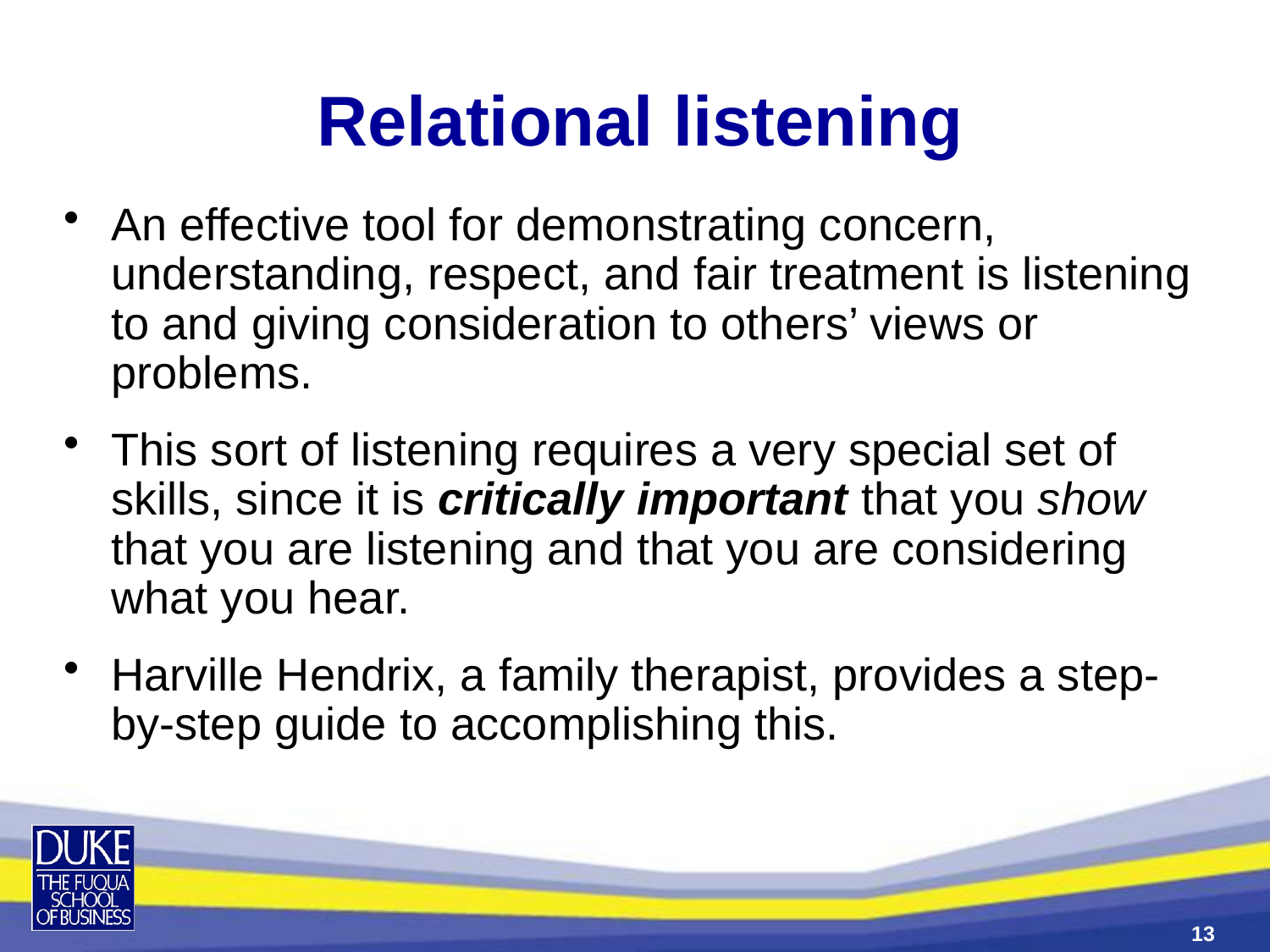

# Relational listening
An effective tool for demonstrating concern, understanding, respect, and fair treatment is listening to and giving consideration to others’ views or problems.

This sort of listening requires a very special set of skills, since it is critically important that you show that you are listening and that you are considering what you hear.

Harville Hendrix, a family therapist, provides a step-by-step guide to accomplishing this.
13